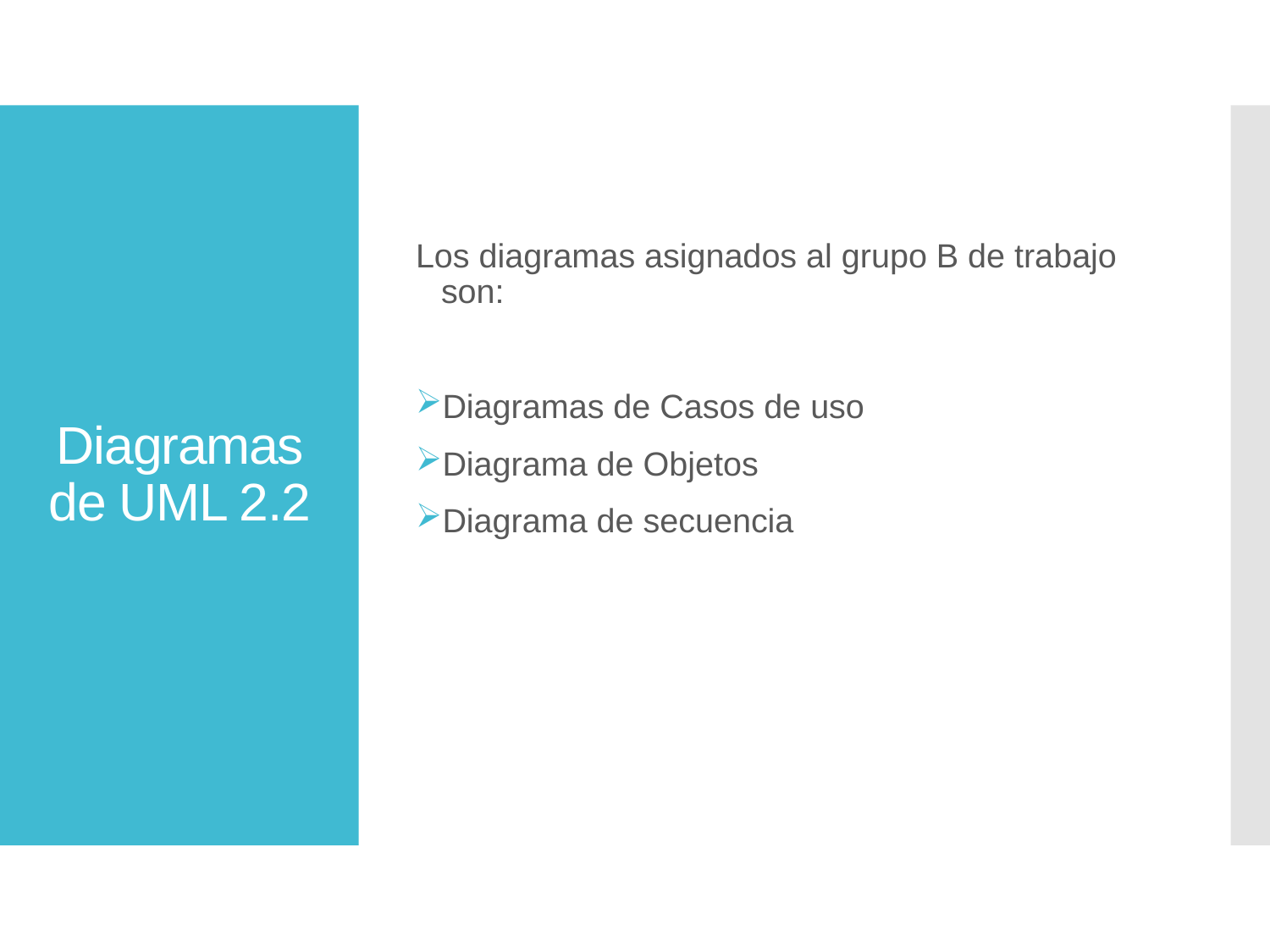

Los diagramas asignados al grupo B de trabajo son:

Diagramas de Casos de uso
Diagrama de Objetos
Diagrama de secuencia

# Diagramas de UML 2.2